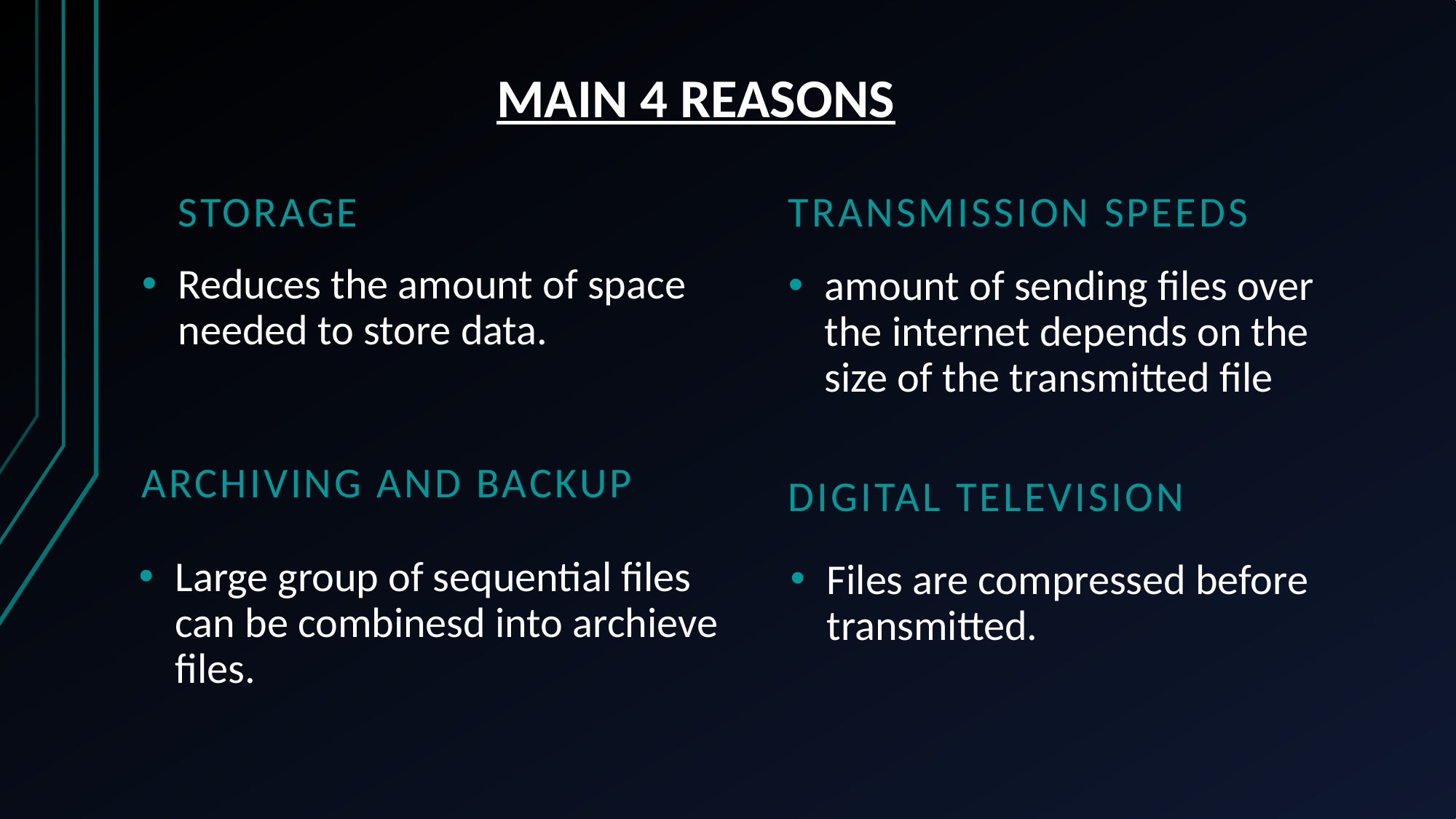

# MAIN 4 REASONS
Transmission speeds
STORAGE
Reduces the amount of space needed to store data.
amount of sending files over the internet depends on the size of the transmitted file
ARCHIVING AND BACKUP
Digital television
Large group of sequential files can be combinesd into archieve files.
Files are compressed before transmitted.